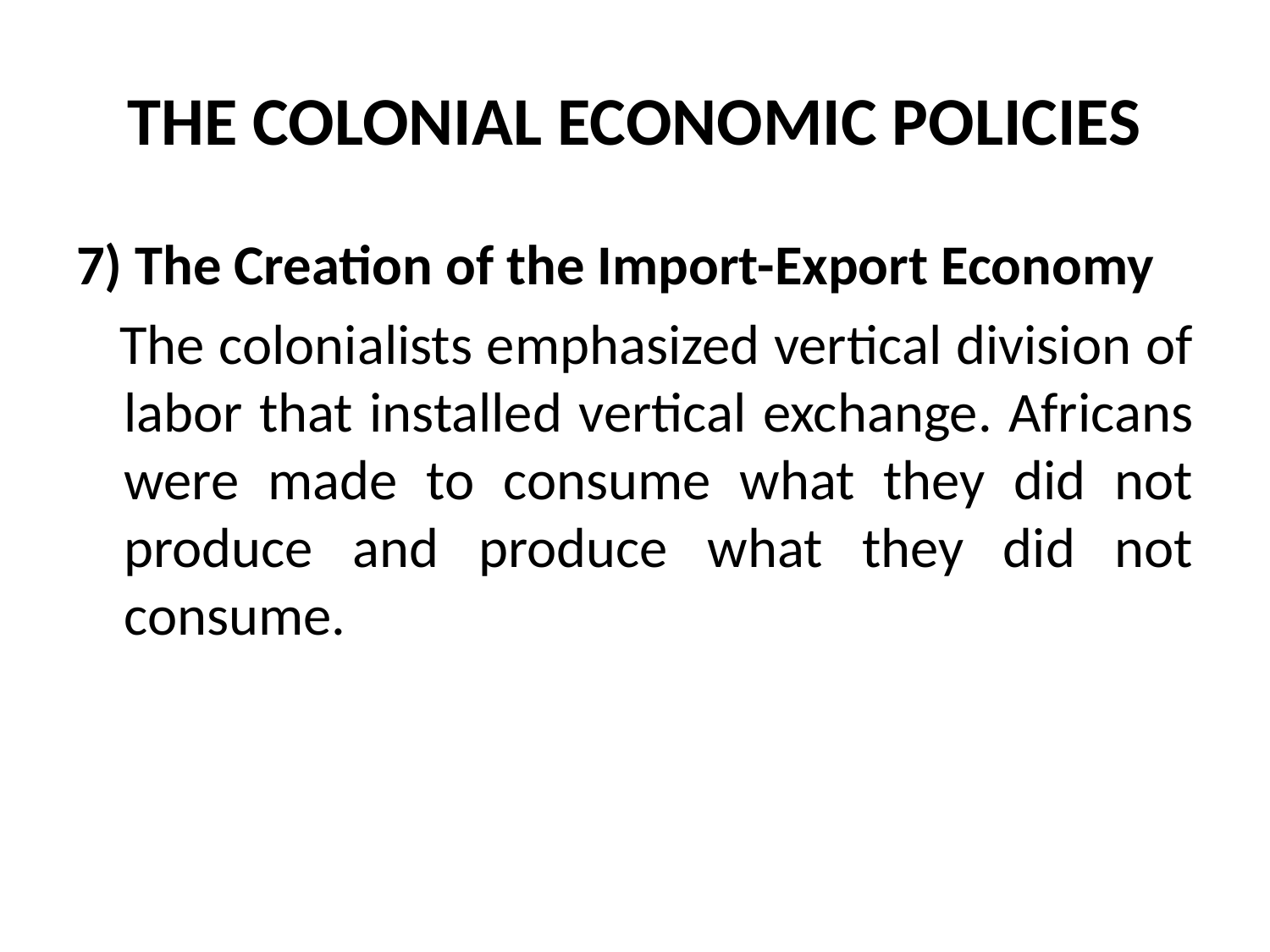

# THE COLONIAL ECONOMIC POLICIES
7) The Creation of the Import-Export Economy
   The colonialists emphasized vertical division of labor that installed vertical exchange. Africans were made to consume what they did not produce and produce what they did not consume.